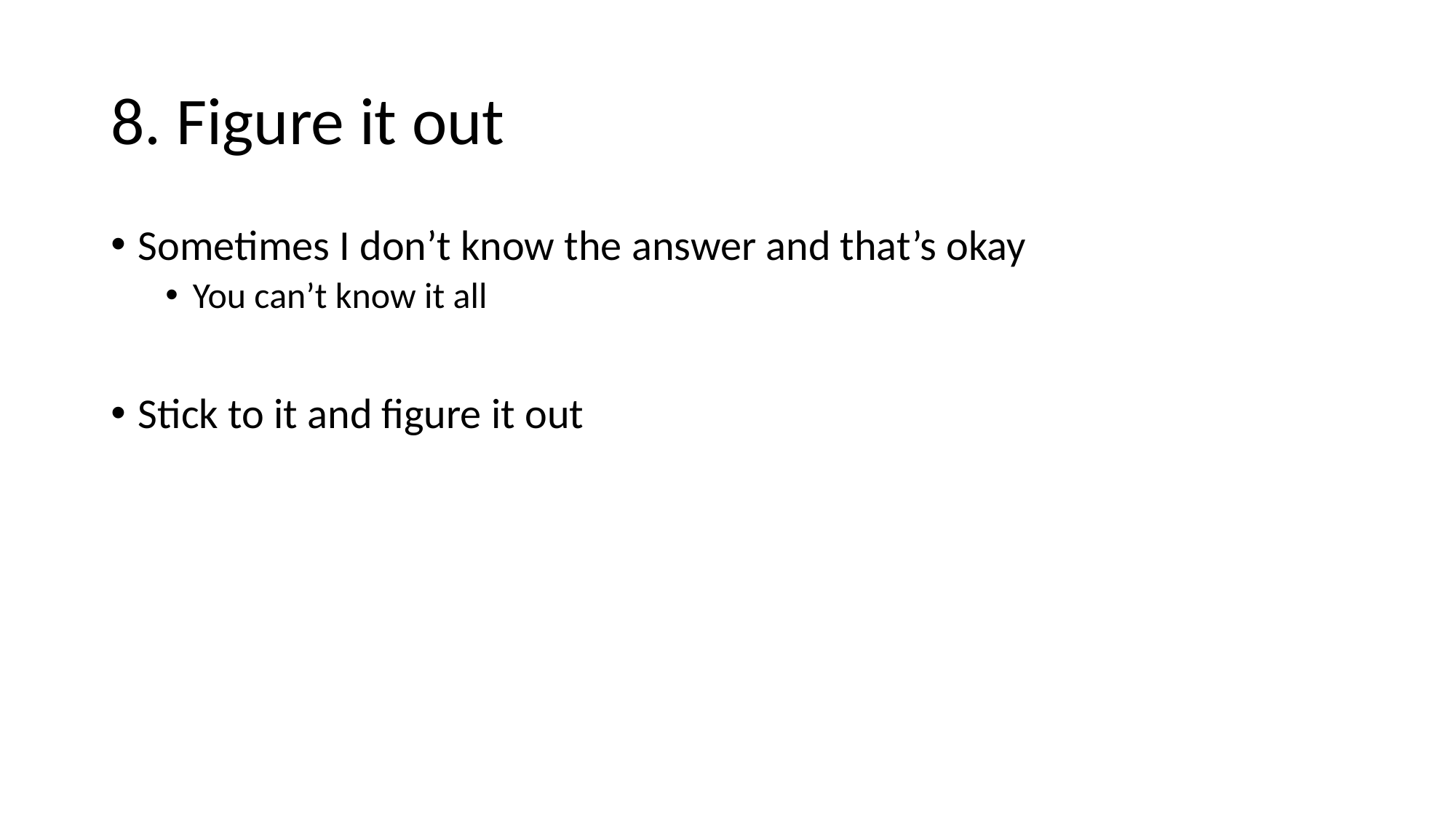

# 8. Figure it out
Sometimes I don’t know the answer and that’s okay
You can’t know it all

Stick to it and figure it out